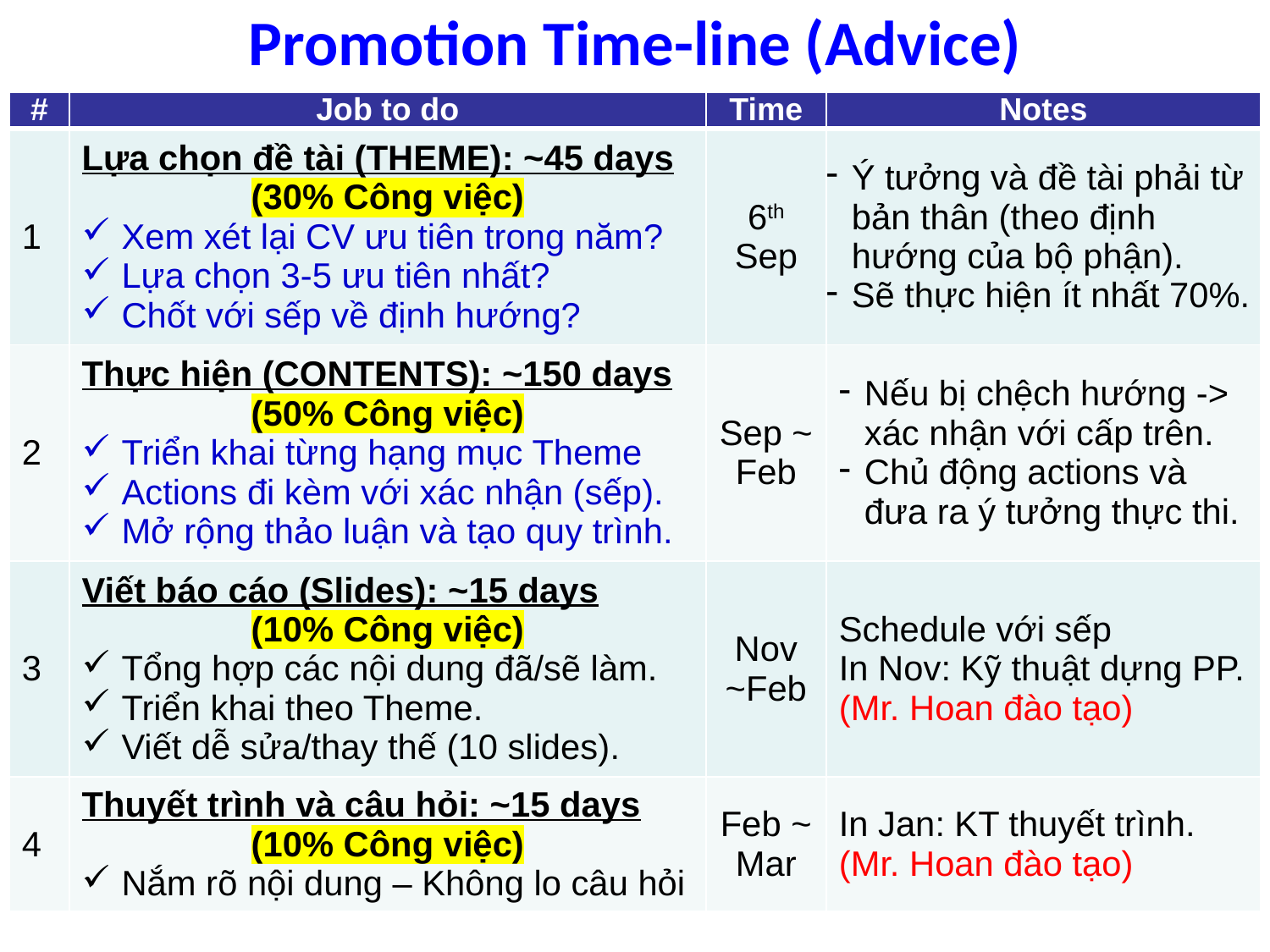

# Promotion Time-line (Advice)
| # | Job to do | Time | Notes |
| --- | --- | --- | --- |
| 1 | Lựa chọn đề tài (THEME): ~45 days (30% Công việc) Xem xét lại CV ưu tiên trong năm? Lựa chọn 3-5 ưu tiên nhất? Chốt với sếp về định hướng? | 6th Sep | Ý tưởng và đề tài phải từ bản thân (theo định hướng của bộ phận). Sẽ thực hiện ít nhất 70%. |
| 2 | Thực hiện (CONTENTS): ~150 days (50% Công việc) Triển khai từng hạng mục Theme Actions đi kèm với xác nhận (sếp). Mở rộng thảo luận và tạo quy trình. | Sep ~ Feb | Nếu bị chệch hướng -> xác nhận với cấp trên. Chủ động actions và đưa ra ý tưởng thực thi. |
| 3 | Viết báo cáo (Slides): ~15 days (10% Công việc) Tổng hợp các nội dung đã/sẽ làm. Triển khai theo Theme. Viết dễ sửa/thay thế (10 slides). | Nov ~Feb | Schedule với sếp In Nov: Kỹ thuật dựng PP. (Mr. Hoan đào tạo) |
| 4 | Thuyết trình và câu hỏi: ~15 days (10% Công việc) Nắm rõ nội dung – Không lo câu hỏi | Feb ~ Mar | In Jan: KT thuyết trình. (Mr. Hoan đào tạo) |